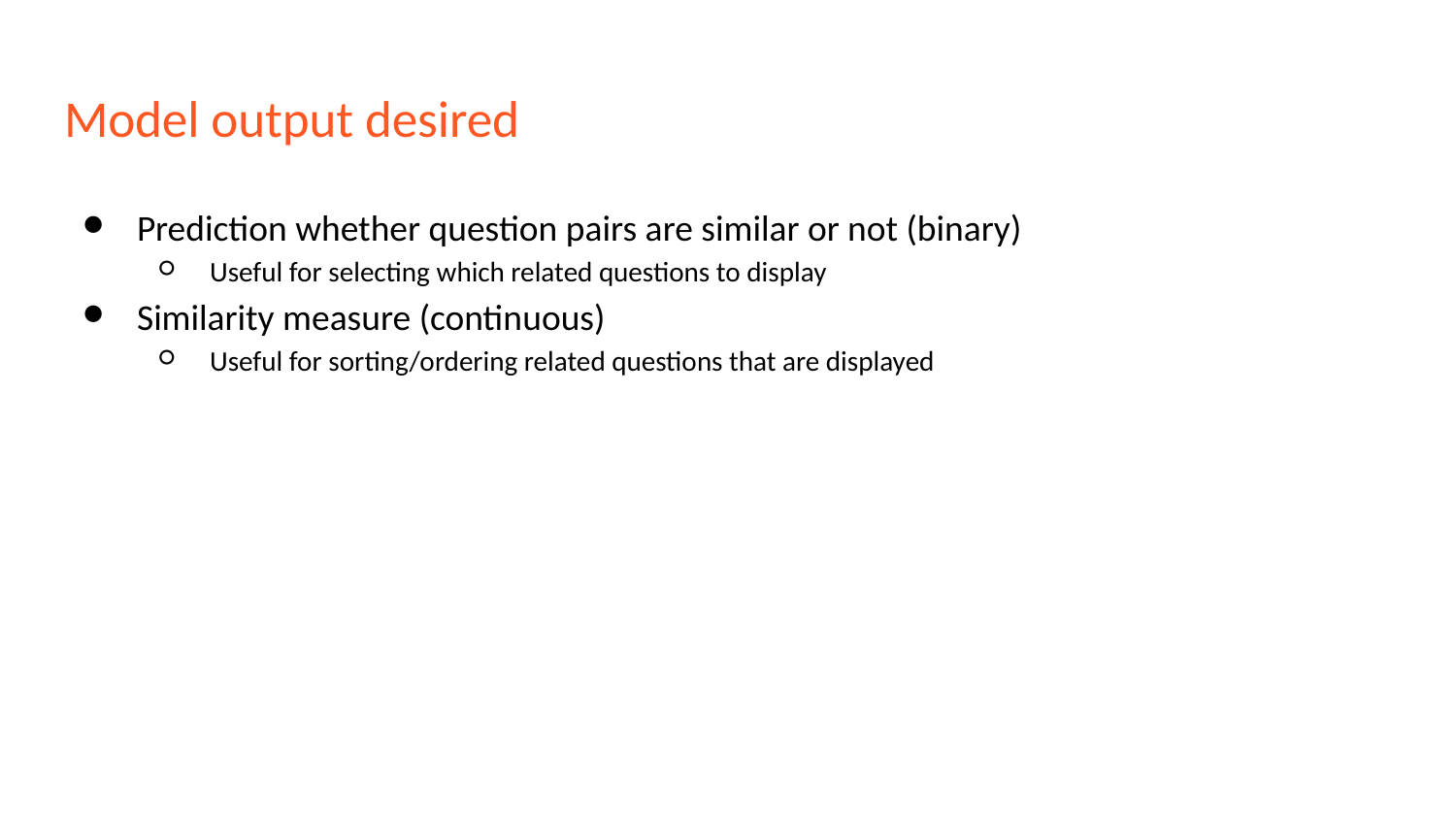

# Model output desired
Prediction whether question pairs are similar or not (binary)
Useful for selecting which related questions to display
Similarity measure (continuous)
Useful for sorting/ordering related questions that are displayed